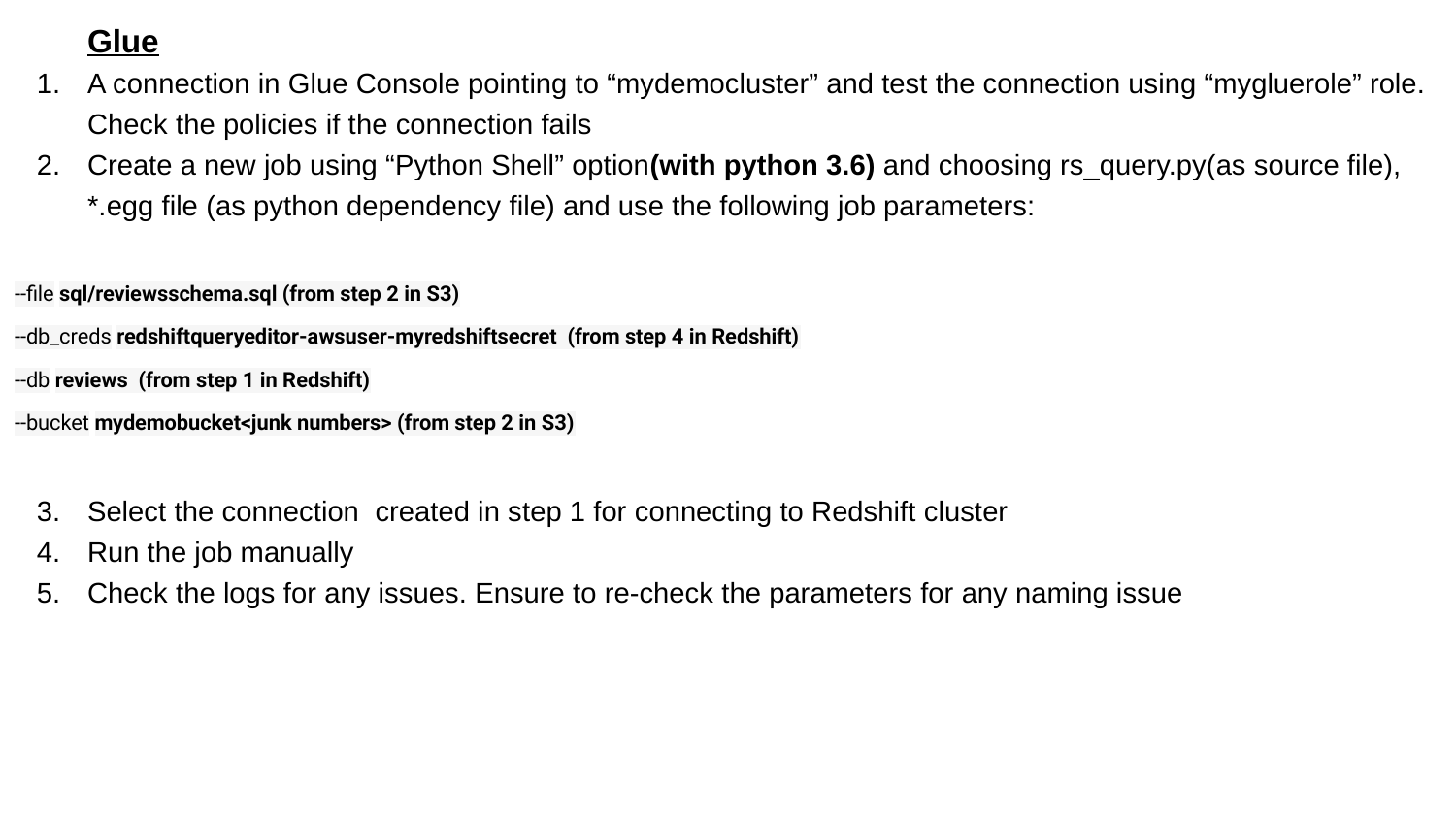

Glue
A connection in Glue Console pointing to “mydemocluster” and test the connection using “mygluerole” role. Check the policies if the connection fails
Create a new job using “Python Shell” option(with python 3.6) and choosing rs_query.py(as source file), *.egg file (as python dependency file) and use the following job parameters:

--file sql/reviewsschema.sql (from step 2 in S3)
--db_creds redshiftqueryeditor-awsuser-myredshiftsecret  (from step 4 in Redshift)
--db reviews  (from step 1 in Redshift)
--bucket mydemobucket<junk numbers> (from step 2 in S3)

Select the connection  created in step 1 for connecting to Redshift cluster
Run the job manually
Check the logs for any issues. Ensure to re-check the parameters for any naming issue